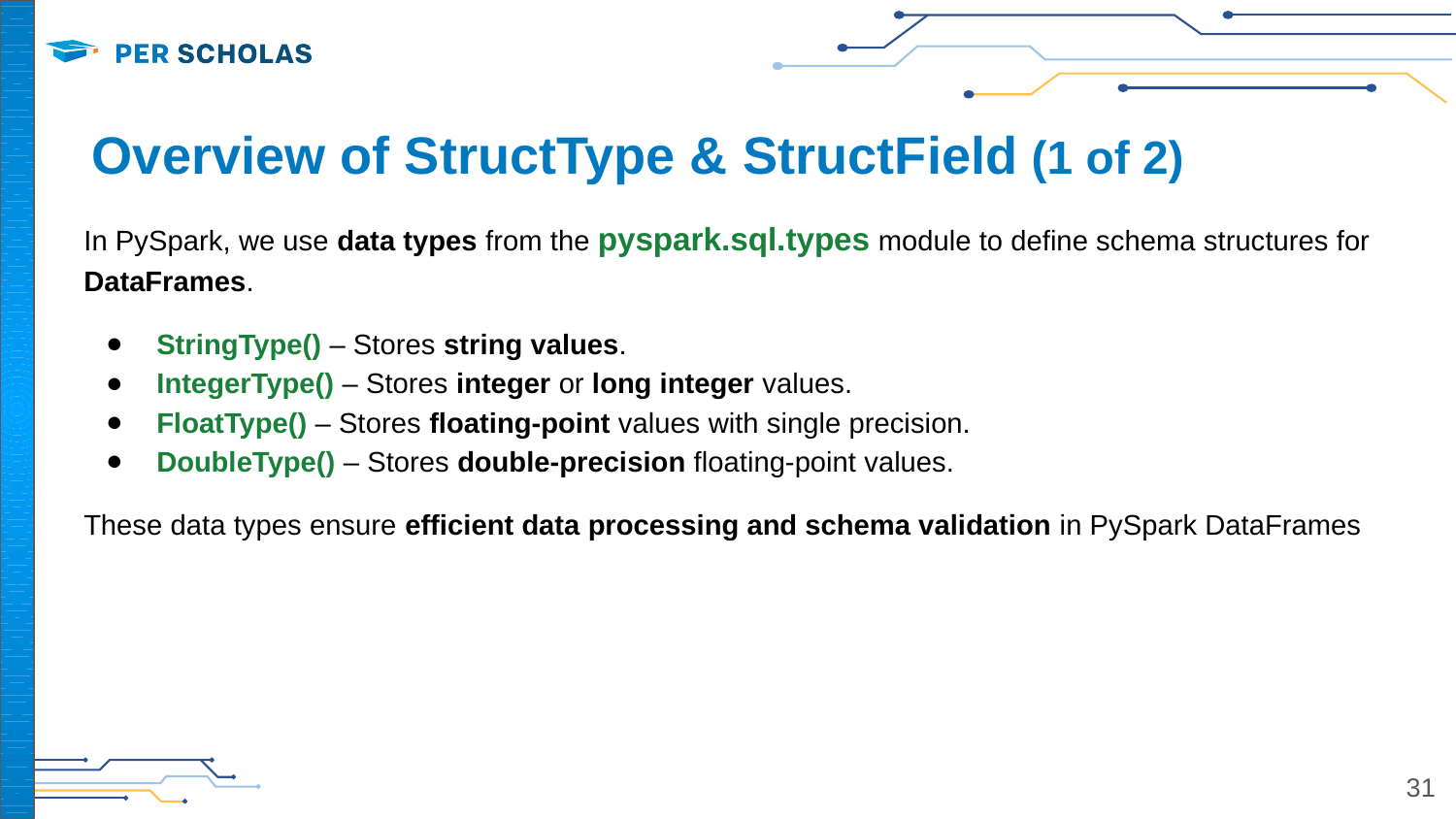

# Overview of StructType & StructField (1 of 2)
In PySpark, we use data types from the pyspark.sql.types module to define schema structures for DataFrames.
StringType() – Stores string values.
IntegerType() – Stores integer or long integer values.
FloatType() – Stores floating-point values with single precision.
DoubleType() – Stores double-precision floating-point values.
These data types ensure efficient data processing and schema validation in PySpark DataFrames
31